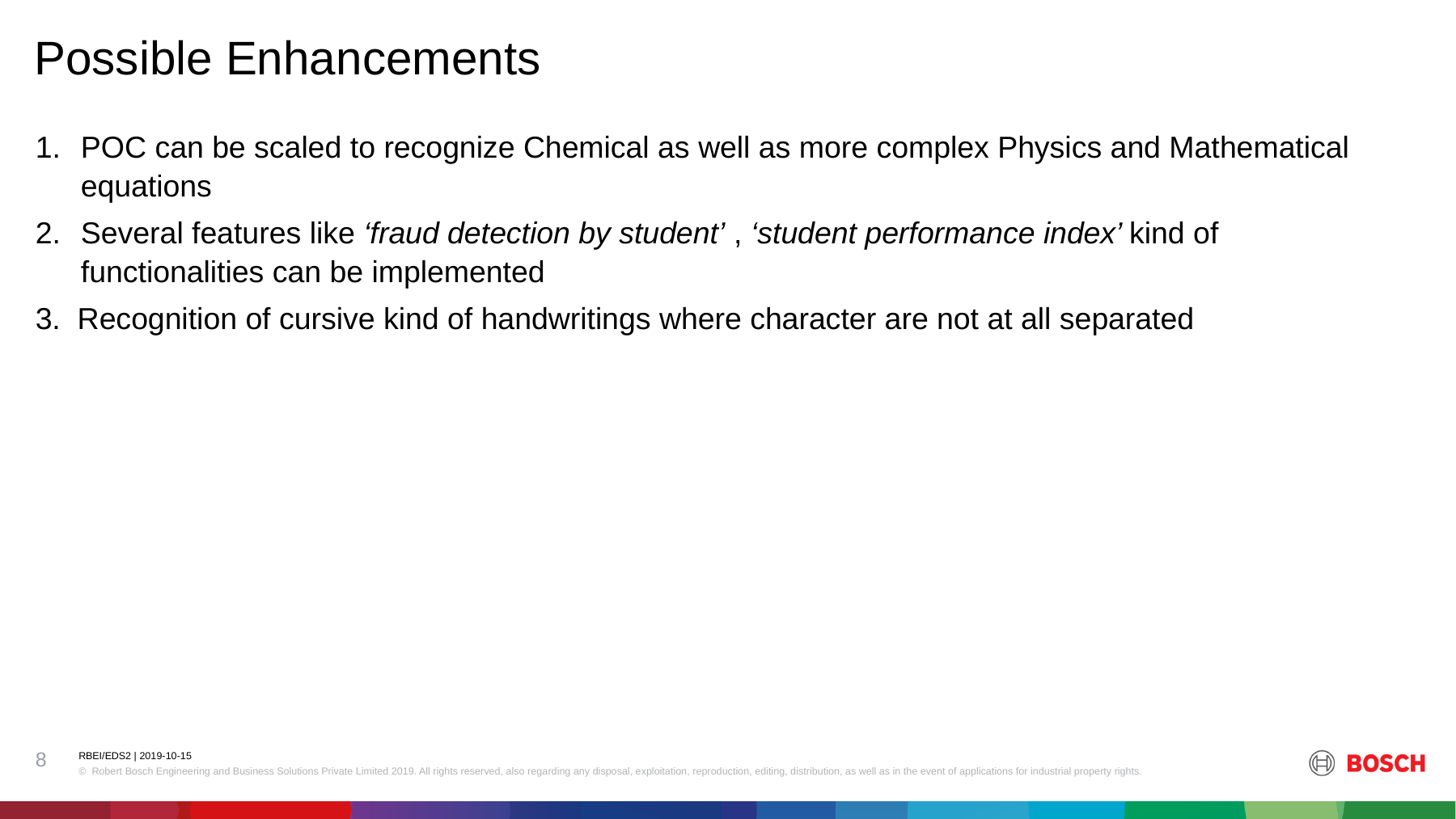

Possible Enhancements
#
POC can be scaled to recognize Chemical as well as more complex Physics and Mathematical equations
Several features like ‘fraud detection by student’ , ‘student performance index’ kind of functionalities can be implemented
3.  Recognition of cursive kind of handwritings where character are not at all separated
8